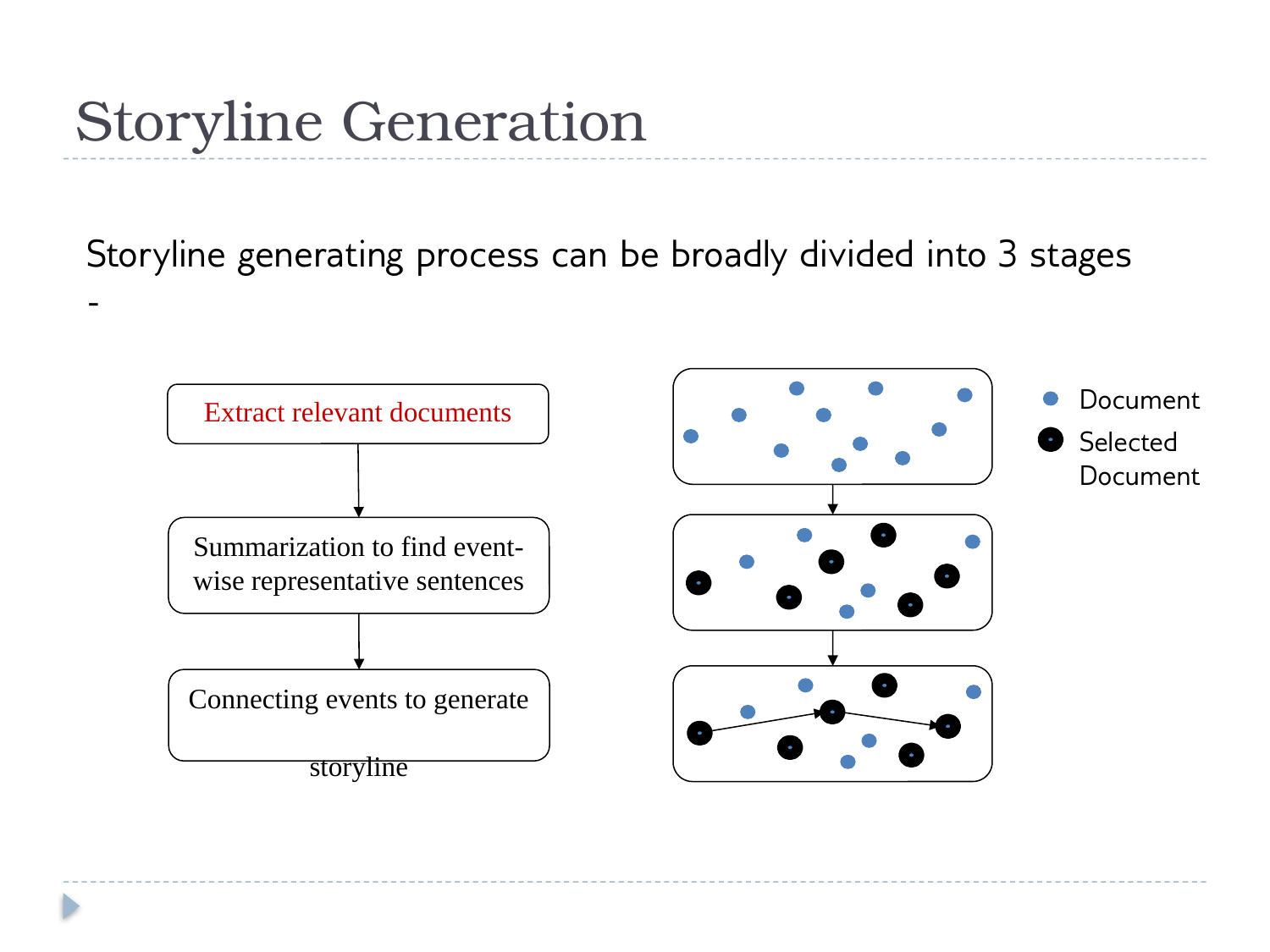

# Storyline Generation
Storyline generating process can be broadly divided into 3 stages -

Document
Extract relevant documents

Selected
Document

Summarization to find event-wise representative sentences
Connecting events to generate
storyline